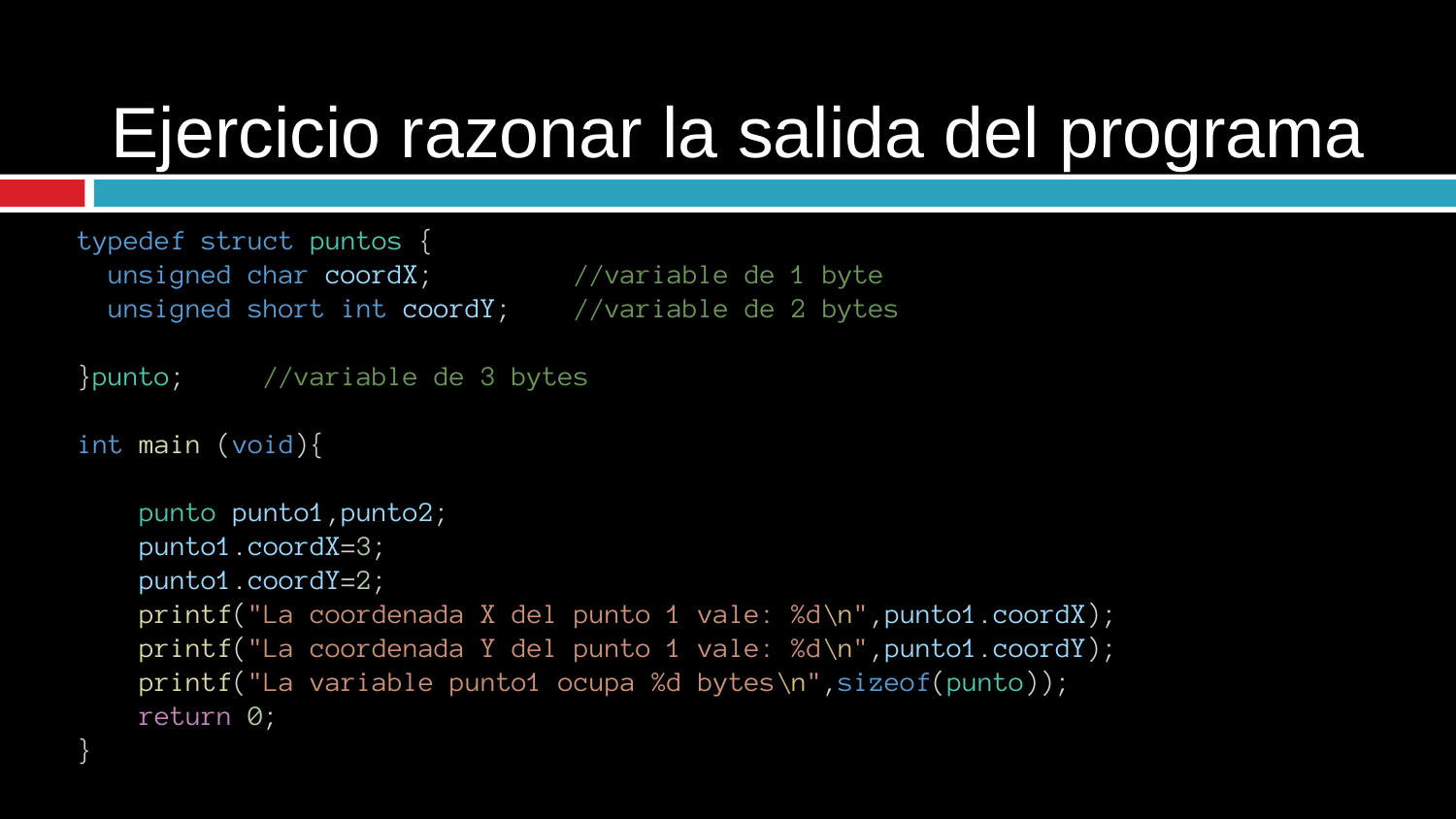

# Ejercicio razonar la salida del programa
typedef struct puntos {
  unsigned char coordX;         //variable de 1 byte
  unsigned short int coordY;    //variable de 2 bytes
}punto;     //variable de 3 bytes
int main (void){
    punto punto1,punto2;
    punto1.coordX=3;
    punto1.coordY=2;
    printf("La coordenada X del punto 1 vale: %d\n",punto1.coordX);
    printf("La coordenada Y del punto 1 vale: %d\n",punto1.coordY);
    printf("La variable punto1 ocupa %d bytes\n",sizeof(punto));
    return 0;
}